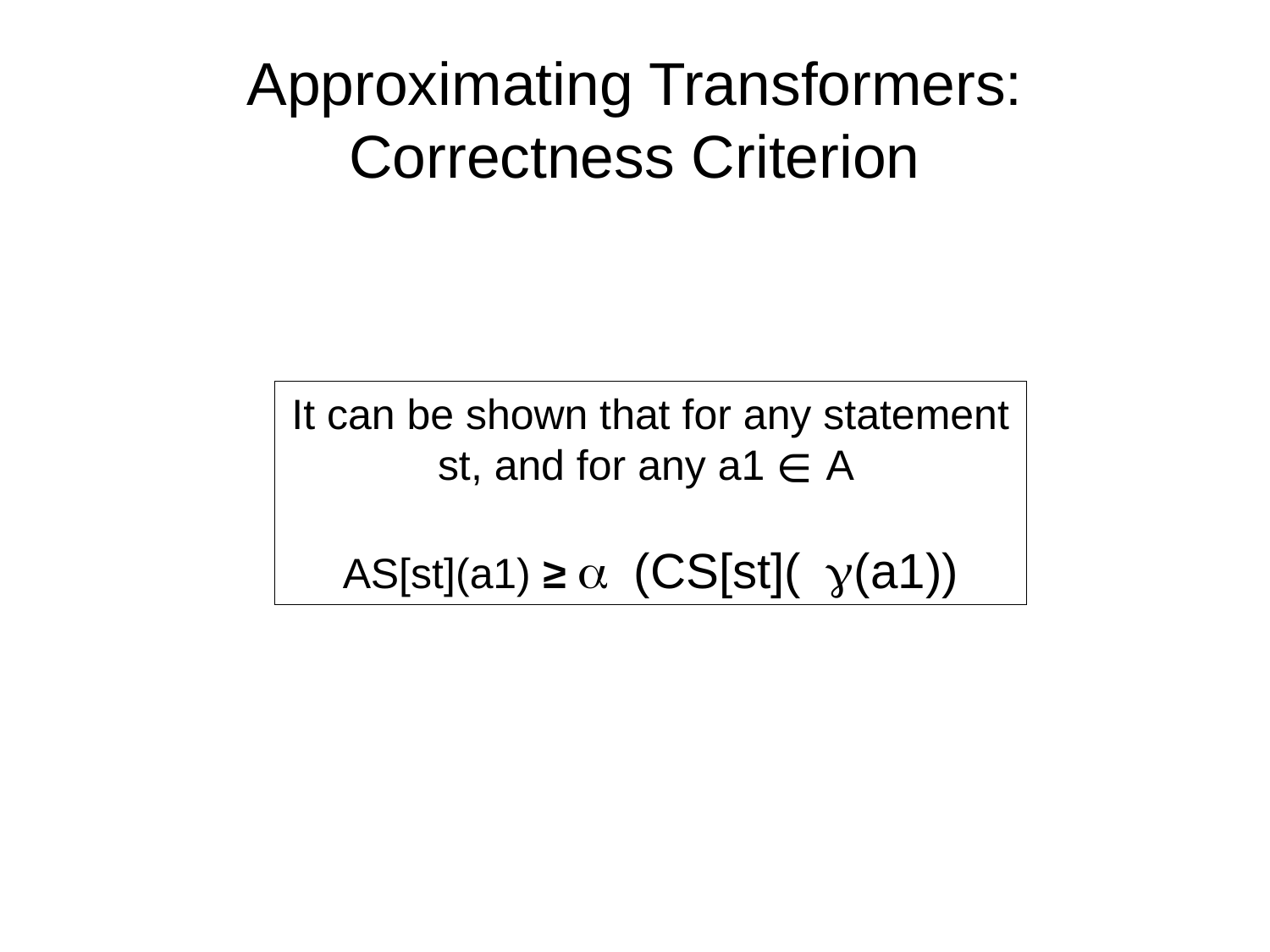

# Approximating Transformers: Correctness Criterion
It can be shown that for any statement st, and for any a1 ∊ A

AS[st](a1) ≥ α (CS[st]( γ(a1))